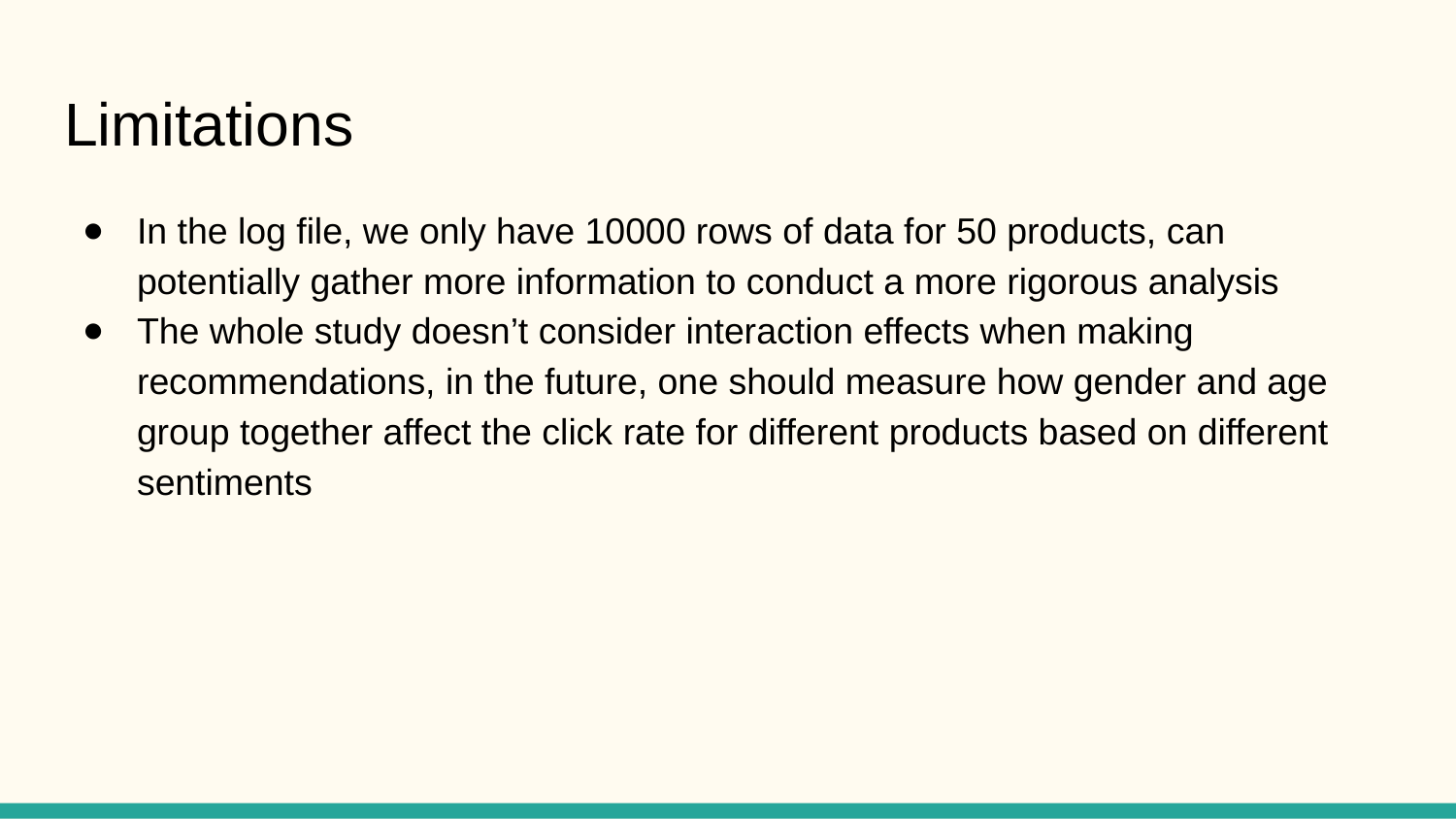

# Limitations
In the log file, we only have 10000 rows of data for 50 products, can potentially gather more information to conduct a more rigorous analysis
The whole study doesn’t consider interaction effects when making recommendations, in the future, one should measure how gender and age group together affect the click rate for different products based on different sentiments